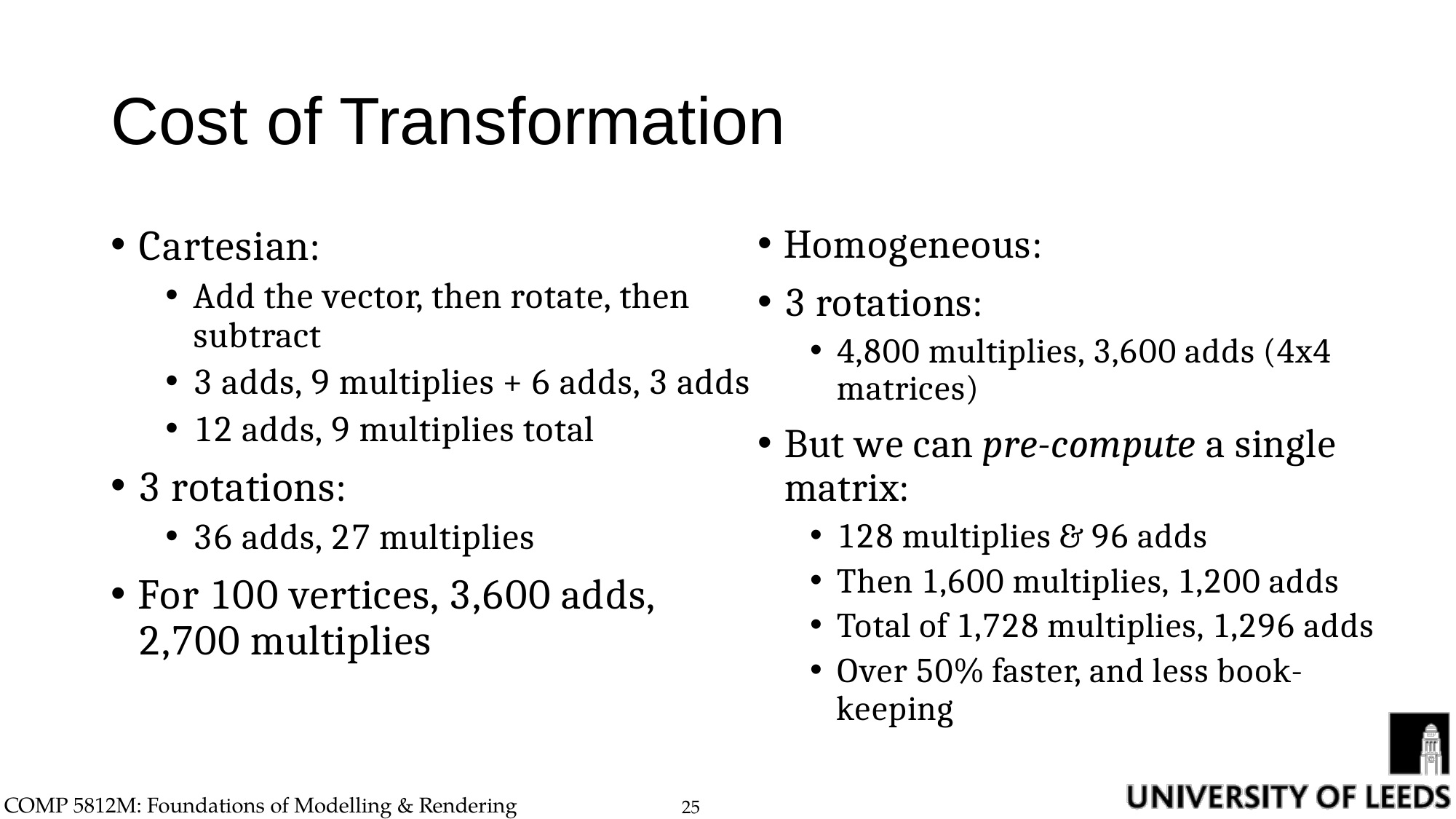

# Cost of Transformation
Homogeneous:
3 rotations:
4,800 multiplies, 3,600 adds (4x4 matrices)
But we can pre-compute a single matrix:
128 multiplies & 96 adds
Then 1,600 multiplies, 1,200 adds
Total of 1,728 multiplies, 1,296 adds
Over 50% faster, and less book-keeping
Cartesian:
Add the vector, then rotate, then subtract
3 adds, 9 multiplies + 6 adds, 3 adds
12 adds, 9 multiplies total
3 rotations:
36 adds, 27 multiplies
For 100 vertices, 3,600 adds, 2,700 multiplies